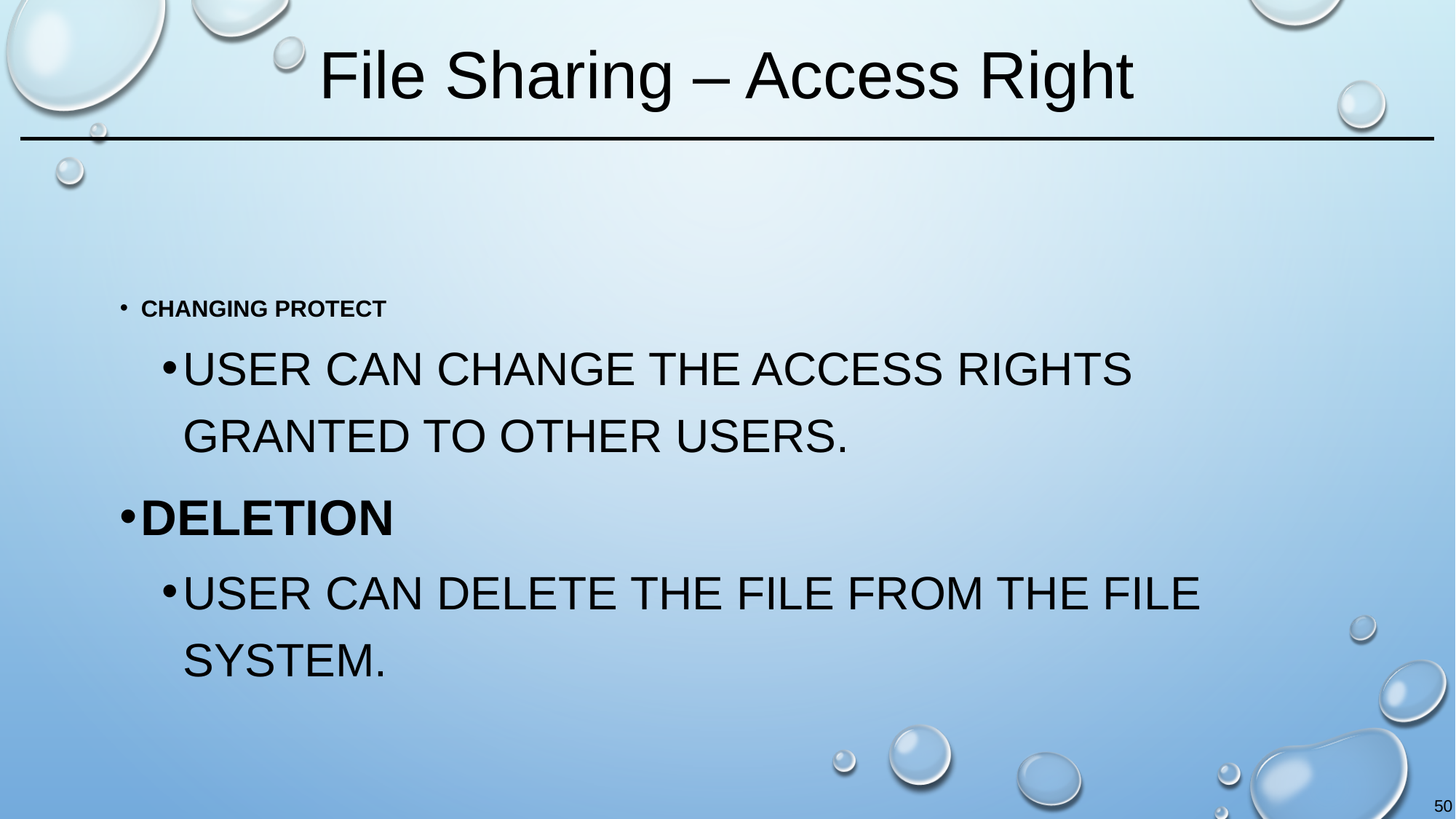

# File Sharing – Access Right
Changing protect
User can change the access rights granted to other users.
Deletion
User can delete the file from the file system.
50